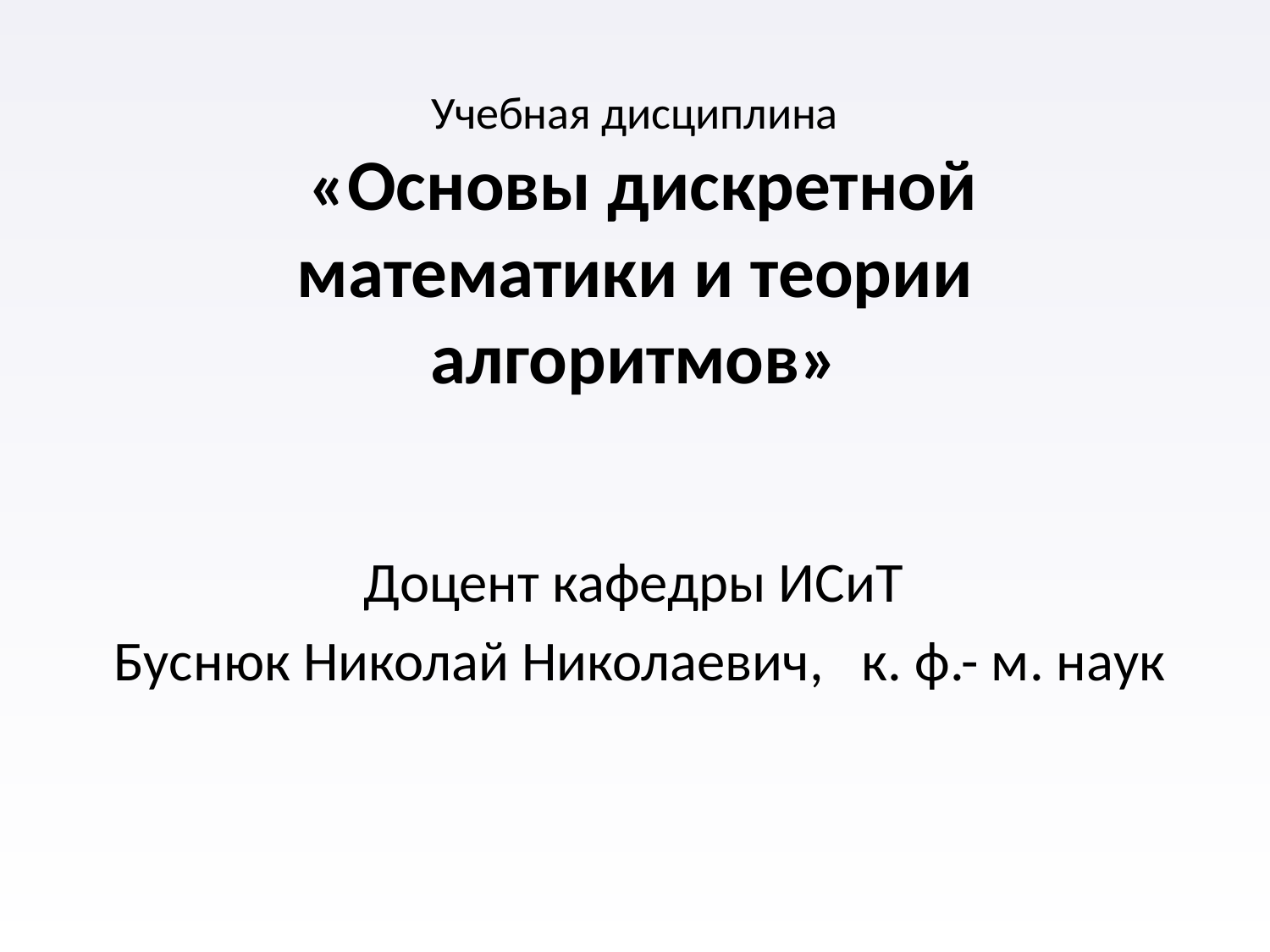

# Учебная дисциплина «Основы дискретной математики и теории алгоритмов»
Доцент кафедры ИСиТ
Буснюк Николай Николаевич,   к. ф.- м. наук